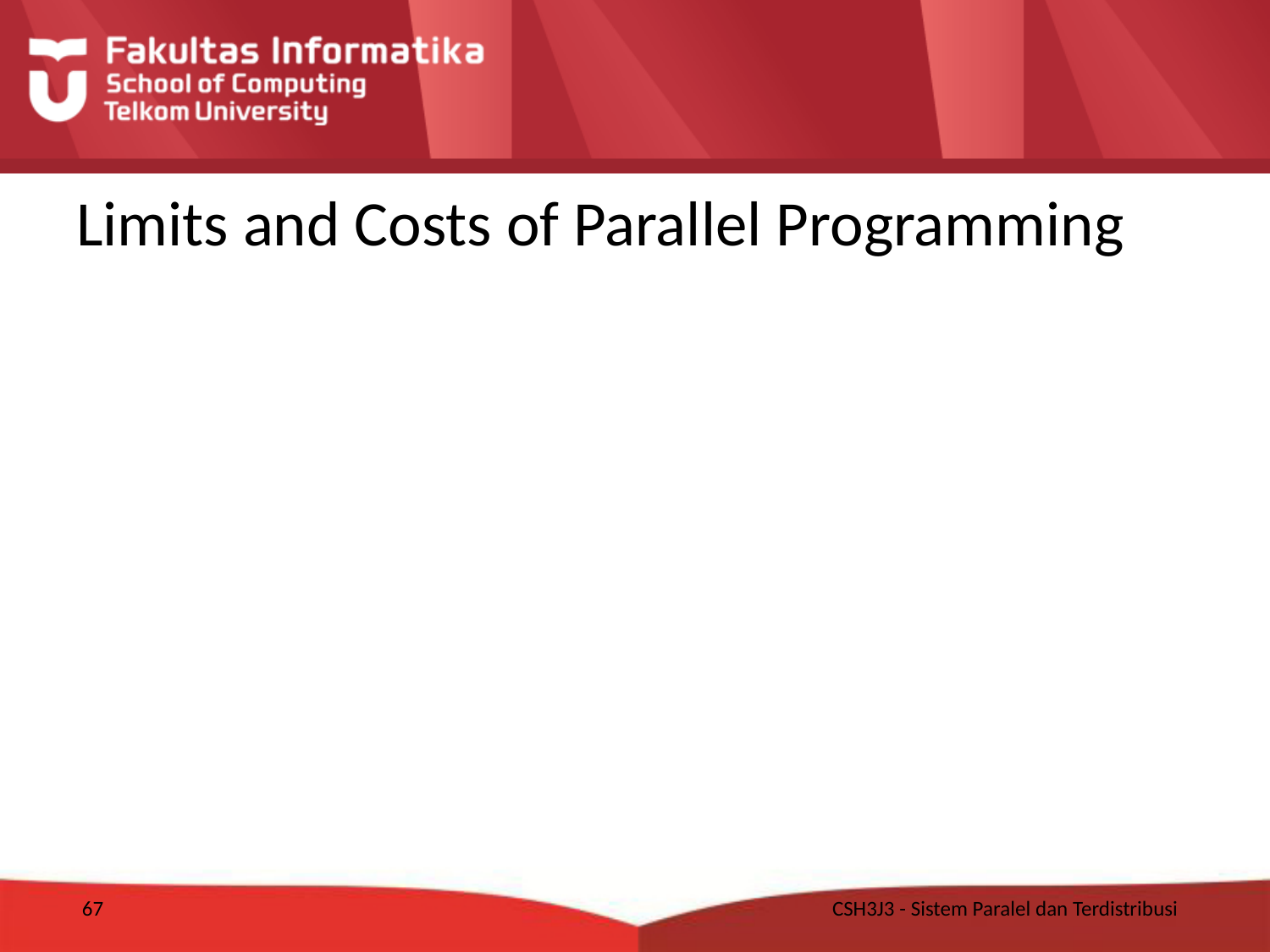

# Limits and Costs of Parallel Programming

67
CSH3J3 - Sistem Paralel dan Terdistribusi